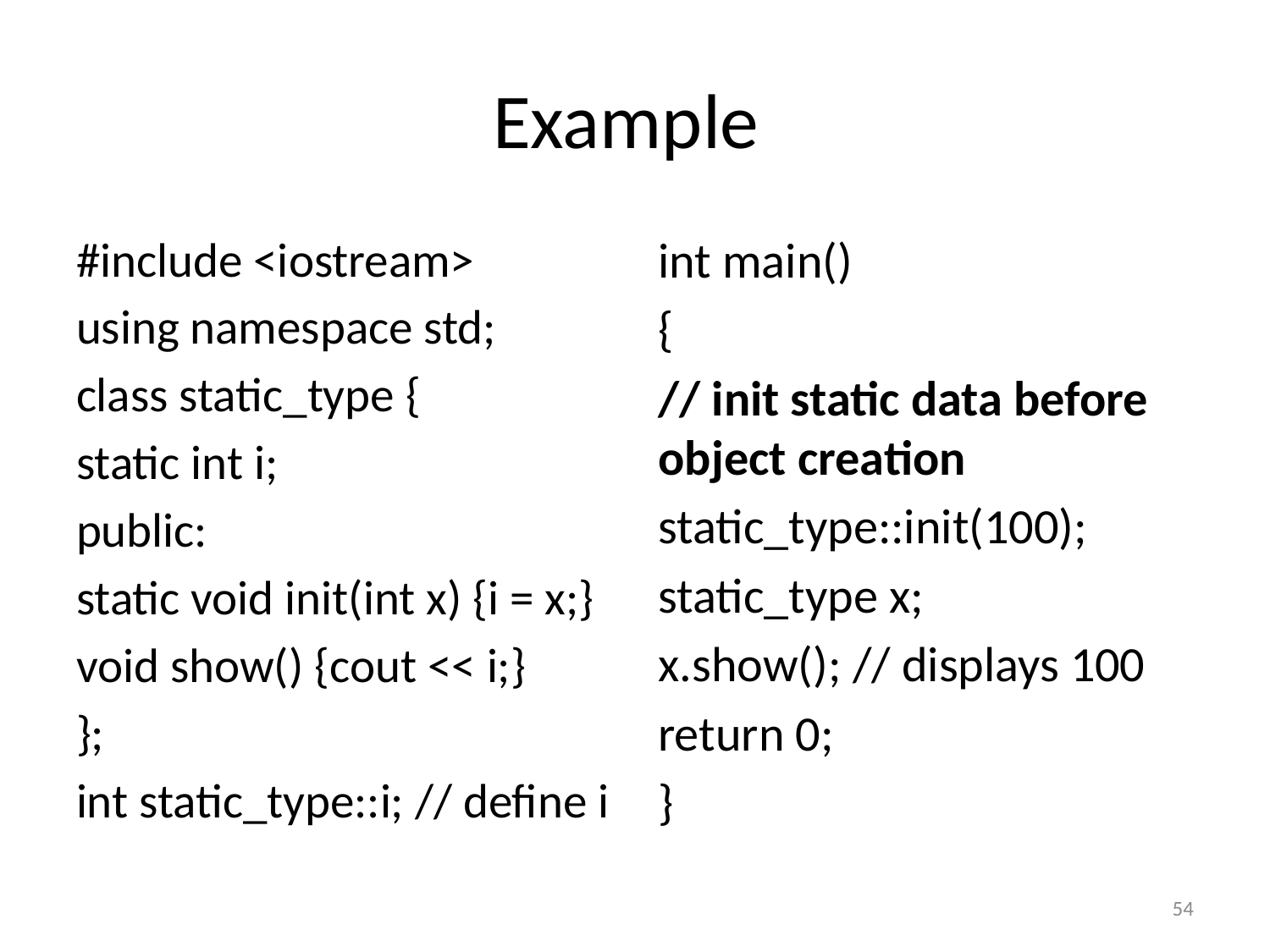

# Example
#include <iostream>
using namespace std;
class static_type {
static int i;
public:
static void init(int x) {i = x;}
void show() {cout << i;}
};
int static_type::i; // define i
int main()
{
// init static data before object creation
static_type::init(100);
static_type x;
x.show(); // displays 100
return 0;
}
54